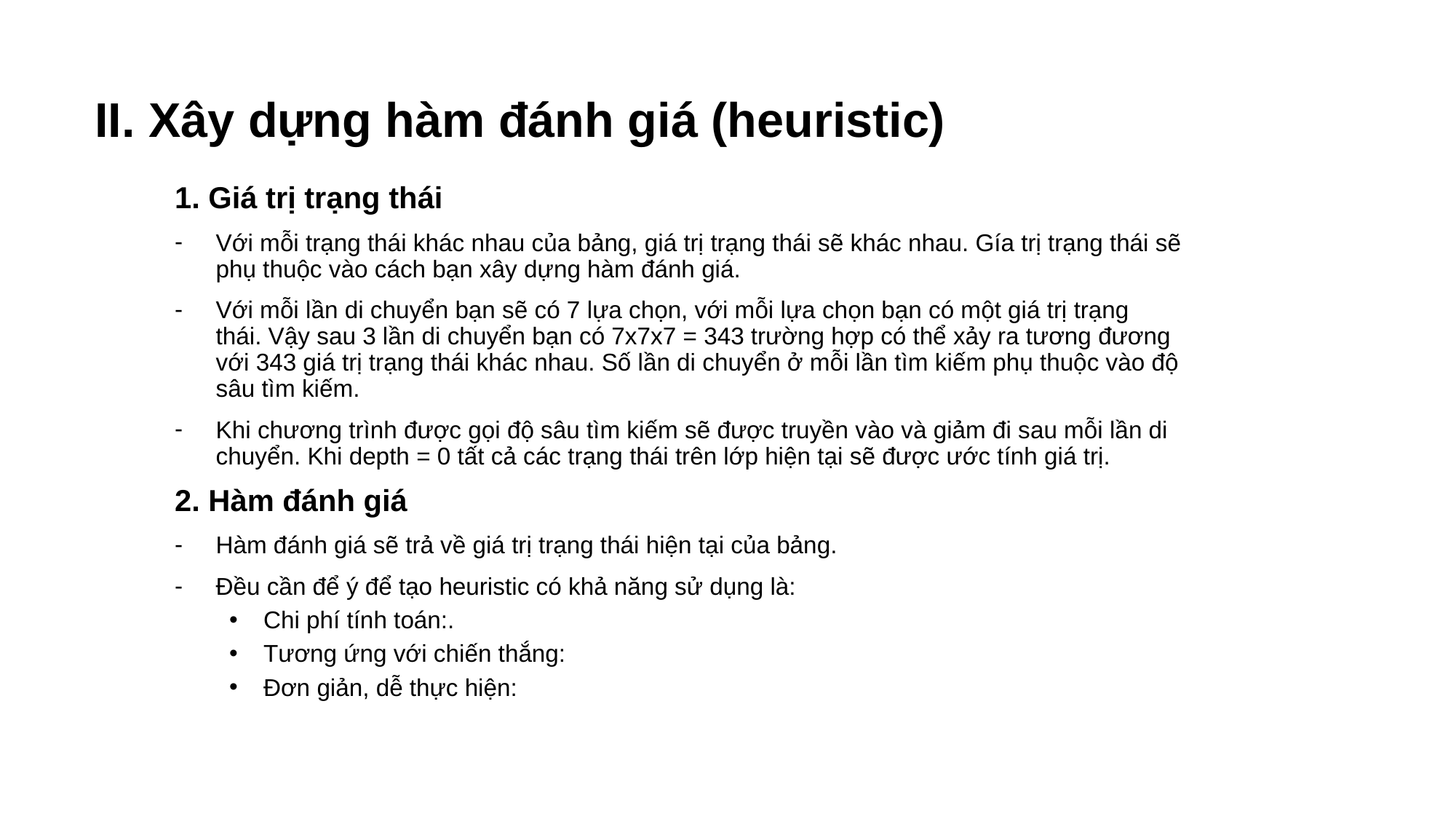

# II. Xây dựng hàm đánh giá (heuristic)
1. Giá trị trạng thái
Với mỗi trạng thái khác nhau của bảng, giá trị trạng thái sẽ khác nhau. Gía trị trạng thái sẽ phụ thuộc vào cách bạn xây dựng hàm đánh giá.
Với mỗi lần di chuyển bạn sẽ có 7 lựa chọn, với mỗi lựa chọn bạn có một giá trị trạng thái. Vậy sau 3 lần di chuyển bạn có 7x7x7 = 343 trường hợp có thể xảy ra tương đương với 343 giá trị trạng thái khác nhau. Số lần di chuyển ở mỗi lần tìm kiếm phụ thuộc vào độ sâu tìm kiếm.
Khi chương trình được gọi độ sâu tìm kiếm sẽ được truyền vào và giảm đi sau mỗi lần di chuyển. Khi depth = 0 tất cả các trạng thái trên lớp hiện tại sẽ được ước tính giá trị.
2. Hàm đánh giá
Hàm đánh giá sẽ trả về giá trị trạng thái hiện tại của bảng.
Đều cần để ý để tạo heuristic có khả năng sử dụng là:
Chi phí tính toán:.
Tương ứng với chiến thắng:
Đơn giản, dễ thực hiện: